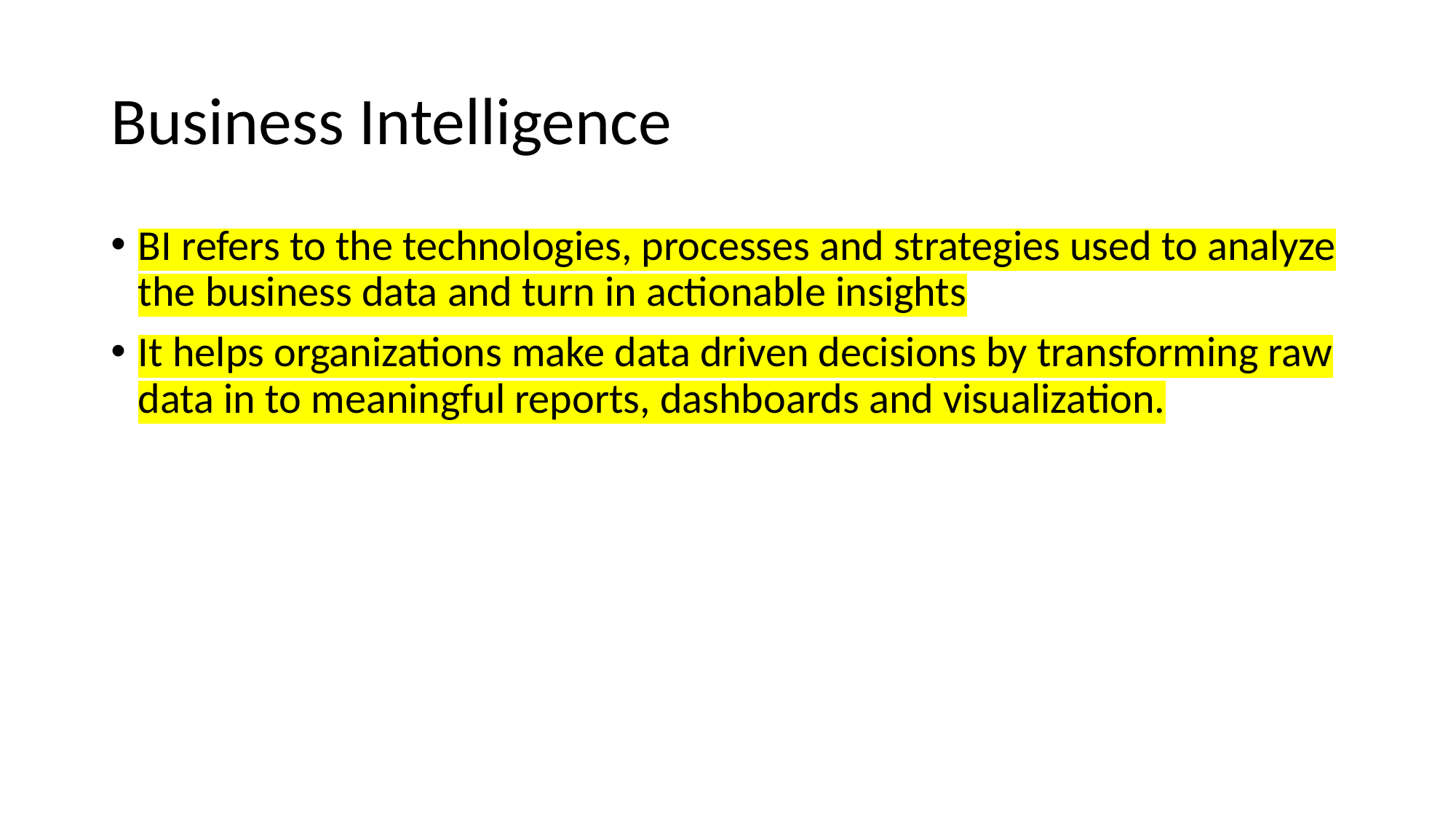

# Business Intelligence
BI refers to the technologies, processes and strategies used to analyze the business data and turn in actionable insights
It helps organizations make data driven decisions by transforming raw data in to meaningful reports, dashboards and visualization.